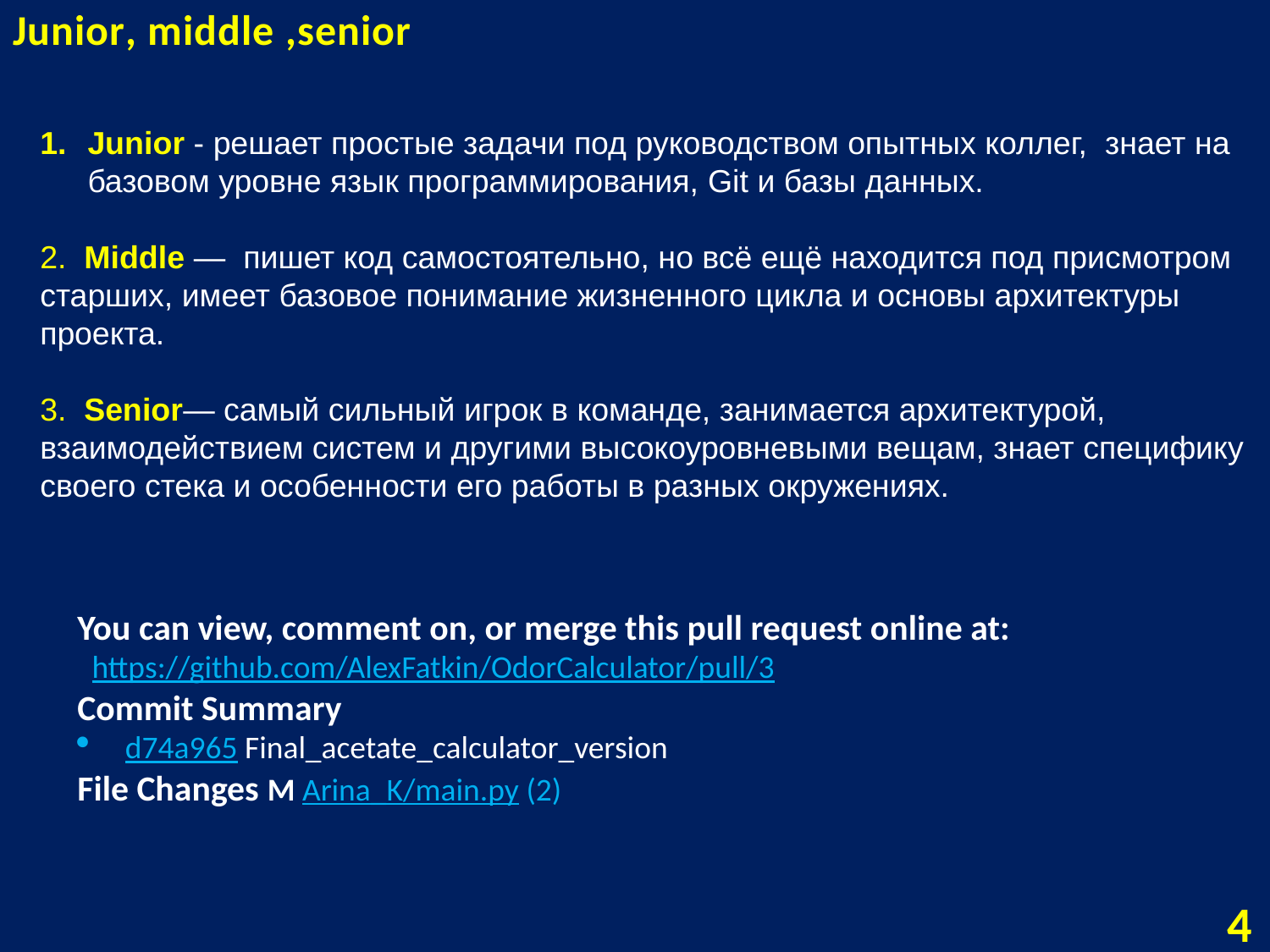

# Junior, middle ,senior
Junior - решает простые задачи под руководством опытных коллег,  знает на базовом уровне язык программирования, Git и базы данных.

  Middle —  пишет код самостоятельно, но всё ещё находится под присмотром старших, имеет базовое понимание жизненного цикла и основы архитектуры проекта.

  Senior— самый сильный игрок в команде, занимается архитектурой, взаимодействием систем и другими высокоуровневыми вещам, знает специфику своего стека и особенности его работы в разных окружениях.
You can view, comment on, or merge this pull request online at:
  https://github.com/AlexFatkin/OdorCalculator/pull/3
Commit Summary
d74a965 Final_acetate_calculator_version
File Changes M Arina_K/main.py (2)

4